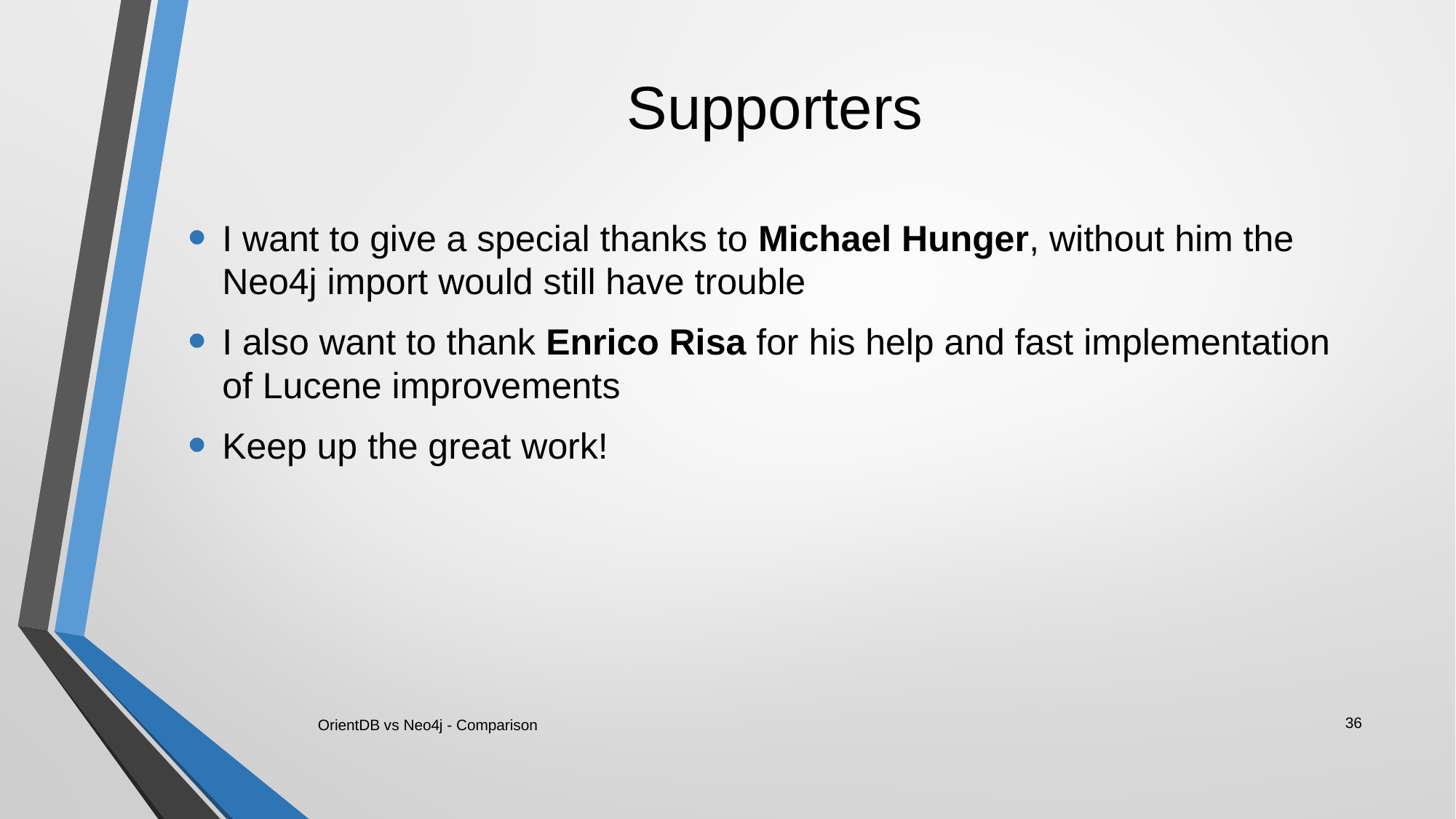

# Supporters
I want to give a special thanks to Michael Hunger, without him the Neo4j import would still have trouble
I also want to thank Enrico Risa for his help and fast implementation of Lucene improvements
Keep up the great work!
36
OrientDB vs Neo4j - Comparison